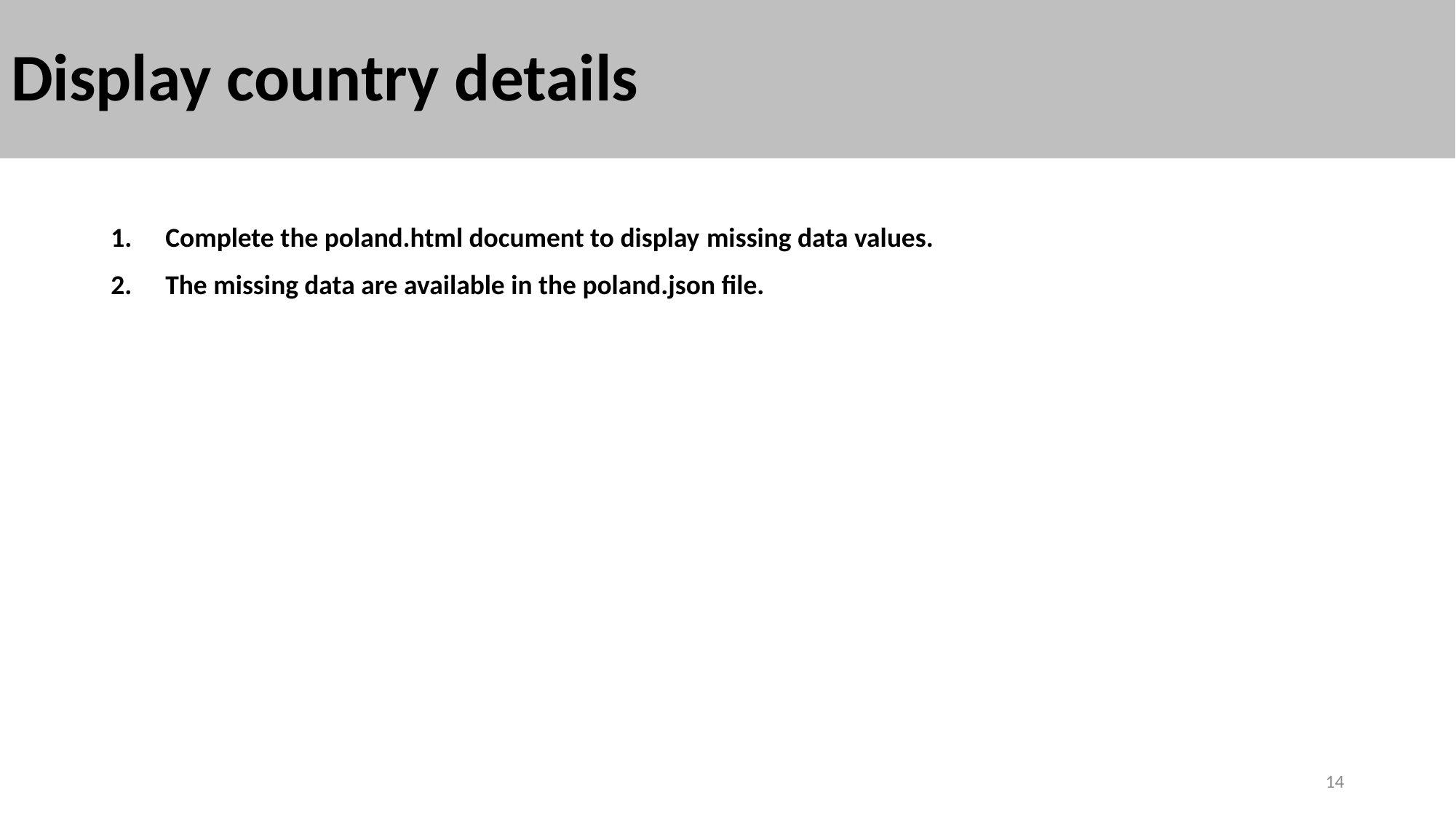

# Display country details
Complete the poland.html document to display missing data values.
The missing data are available in the poland.json file.
14